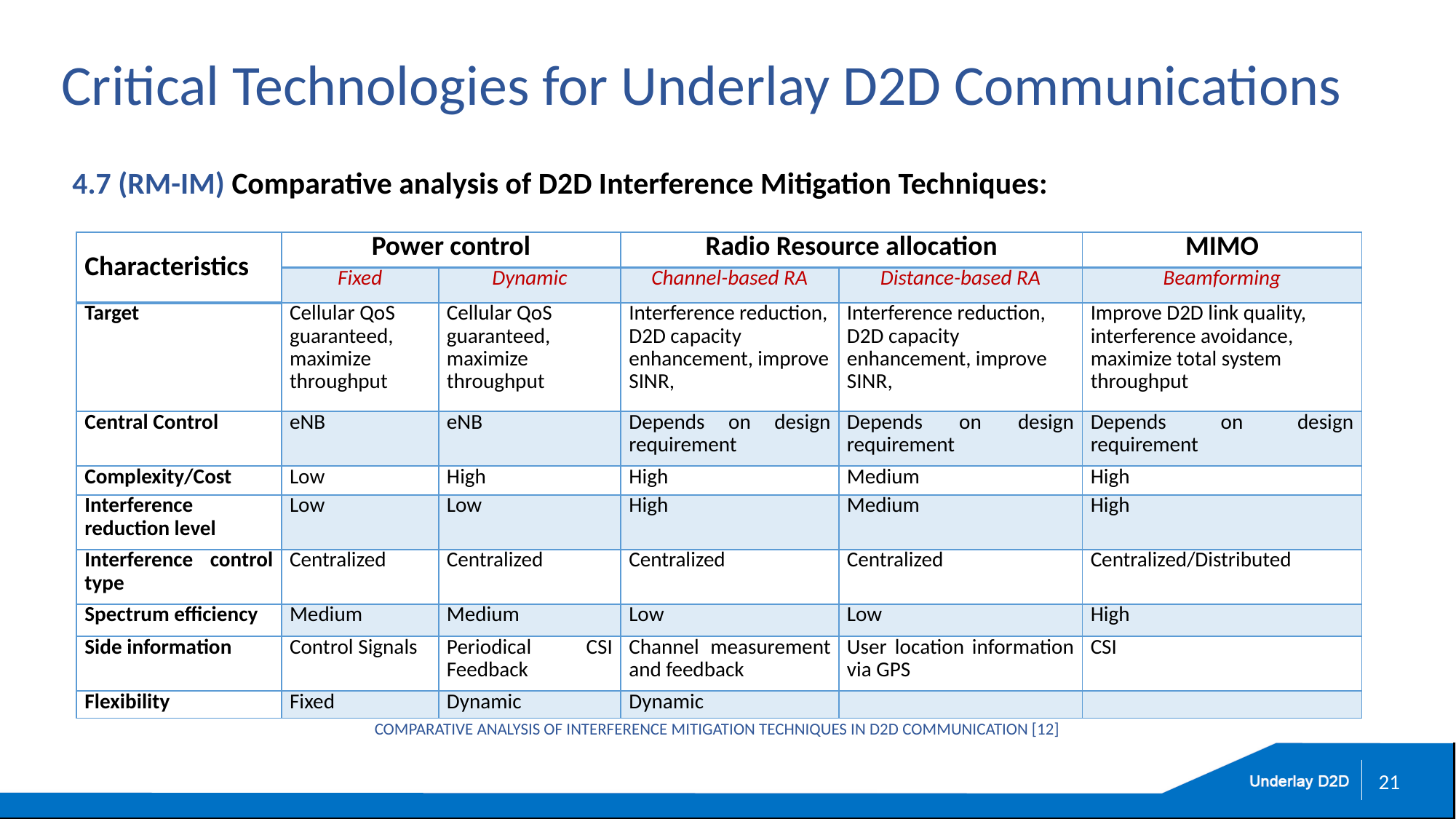

# Critical Technologies for Underlay D2D Communications
4.7 (RM-IM) Comparative analysis of D2D Interference Mitigation Techniques:

| Characteristics | Power control |  | Radio Resource allocation |  | MIMO |
| --- | --- | --- | --- | --- | --- |
|  | Fixed | Dynamic | Channel-based RA | Distance-based RA | Beamforming |
| Target | Cellular QoS guaranteed, maximize throughput | Cellular QoS guaranteed, maximize throughput | Interference reduction, D2D capacity enhancement, improve SINR, | Interference reduction, D2D capacity enhancement, improve SINR, | Improve D2D link quality, interference avoidance, maximize total system throughput |
| Central Control | eNB | eNB | Depends on design requirement | Depends on design requirement | Depends on design requirement |
| Complexity/Cost | Low | High | High | Medium | High |
| Interference reduction level | Low | Low | High | Medium | High |
| Interference control type | Centralized | Centralized | Centralized | Centralized | Centralized/Distributed |
| Spectrum efficiency | Medium | Medium | Low | Low | High |
| Side information | Control Signals | Periodical CSI Feedback | Channel measurement and feedback | User location information via GPS | CSI |
| Flexibility | Fixed | Dynamic | Dynamic |  |  |
COMPARATIVE ANALYSIS OF INTERFERENCE MITIGATION TECHNIQUES IN D2D COMMUNICATION [12]
21